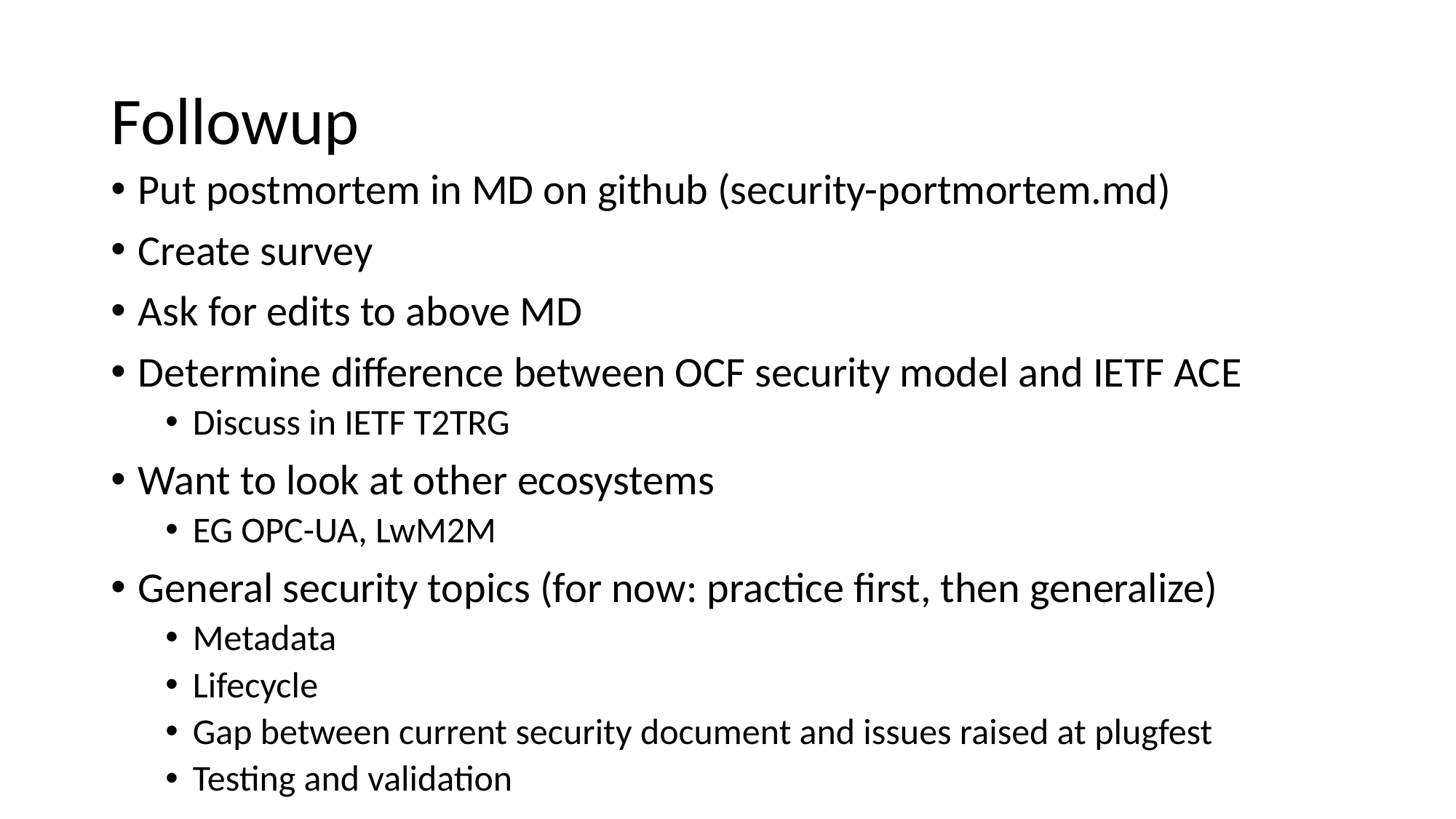

# Followup
Put postmortem in MD on github (security-portmortem.md)
Create survey
Ask for edits to above MD
Determine difference between OCF security model and IETF ACE
Discuss in IETF T2TRG
Want to look at other ecosystems
EG OPC-UA, LwM2M
General security topics (for now: practice first, then generalize)
Metadata
Lifecycle
Gap between current security document and issues raised at plugfest
Testing and validation